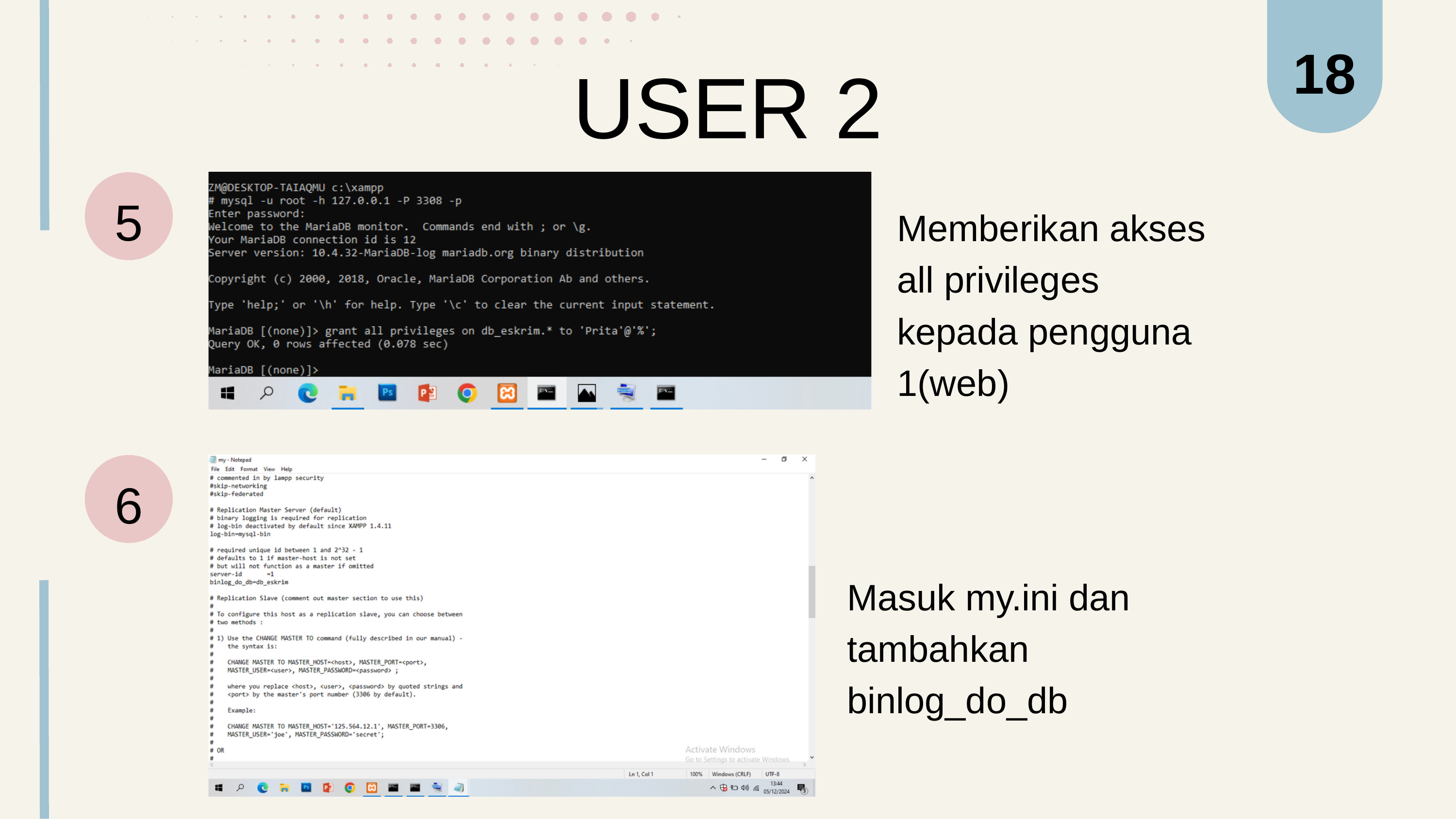

18

USER 2

5

Memberikan akses all privileges kepada pengguna 1(web)

6

Masuk my.ini dan tambahkan binlog_do_db